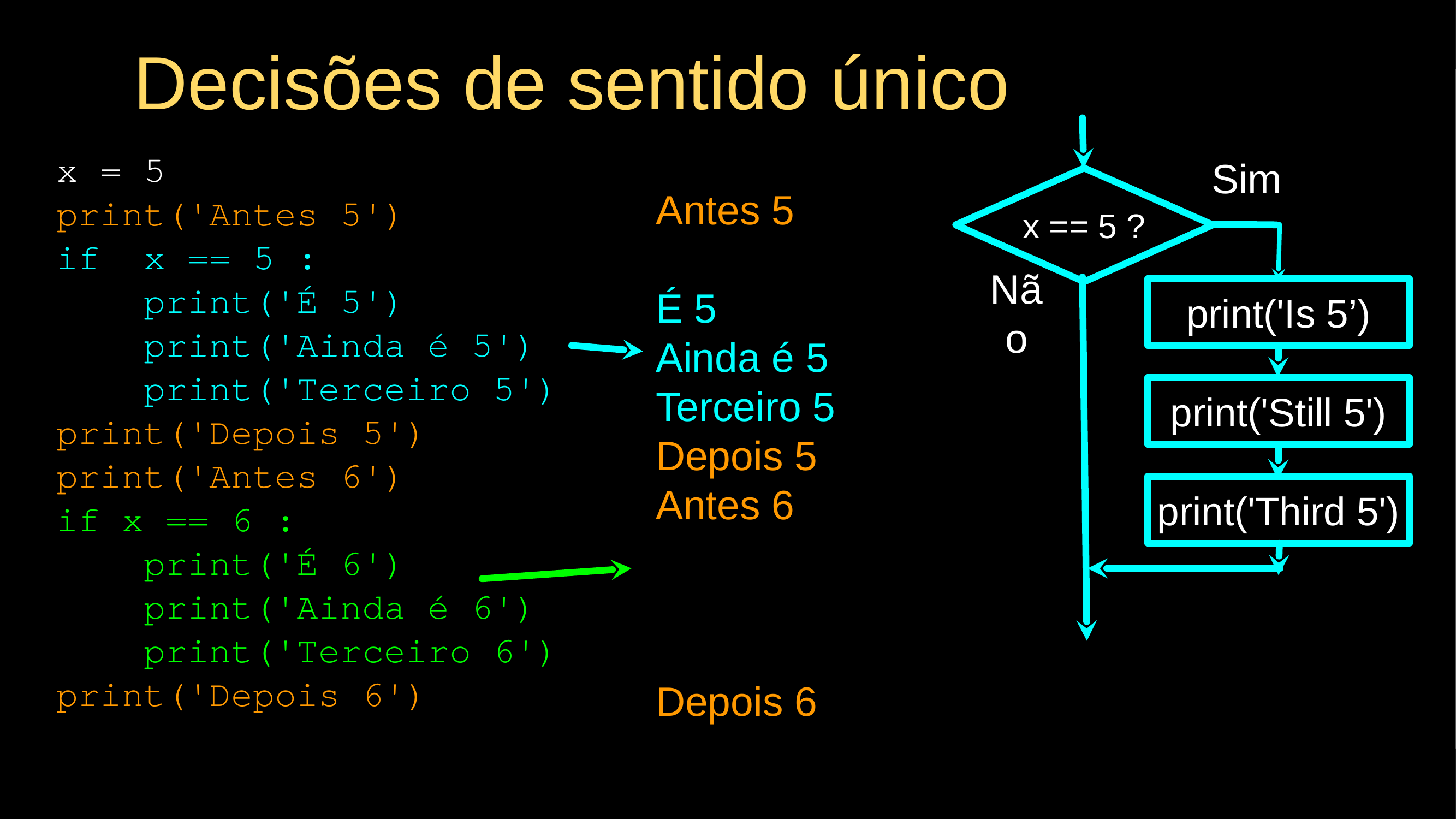

# Decisões de sentido único
x = 5
print('Antes 5')
if  x == 5 :
    print('É 5')
    print('Ainda é 5')
    print('Terceiro 5')
print('Depois 5')
print('Antes 6')
if x == 6 :
    print('É 6')
    print('Ainda é 6')
    print('Terceiro 6')
print('Depois 6')
Sim
x == 5 ?
Antes 5

É 5
Ainda é 5
Terceiro 5
Depois 5
Antes 6

Depois 6
print('Is 5’)
Não
print('Still 5')
print('Third 5')